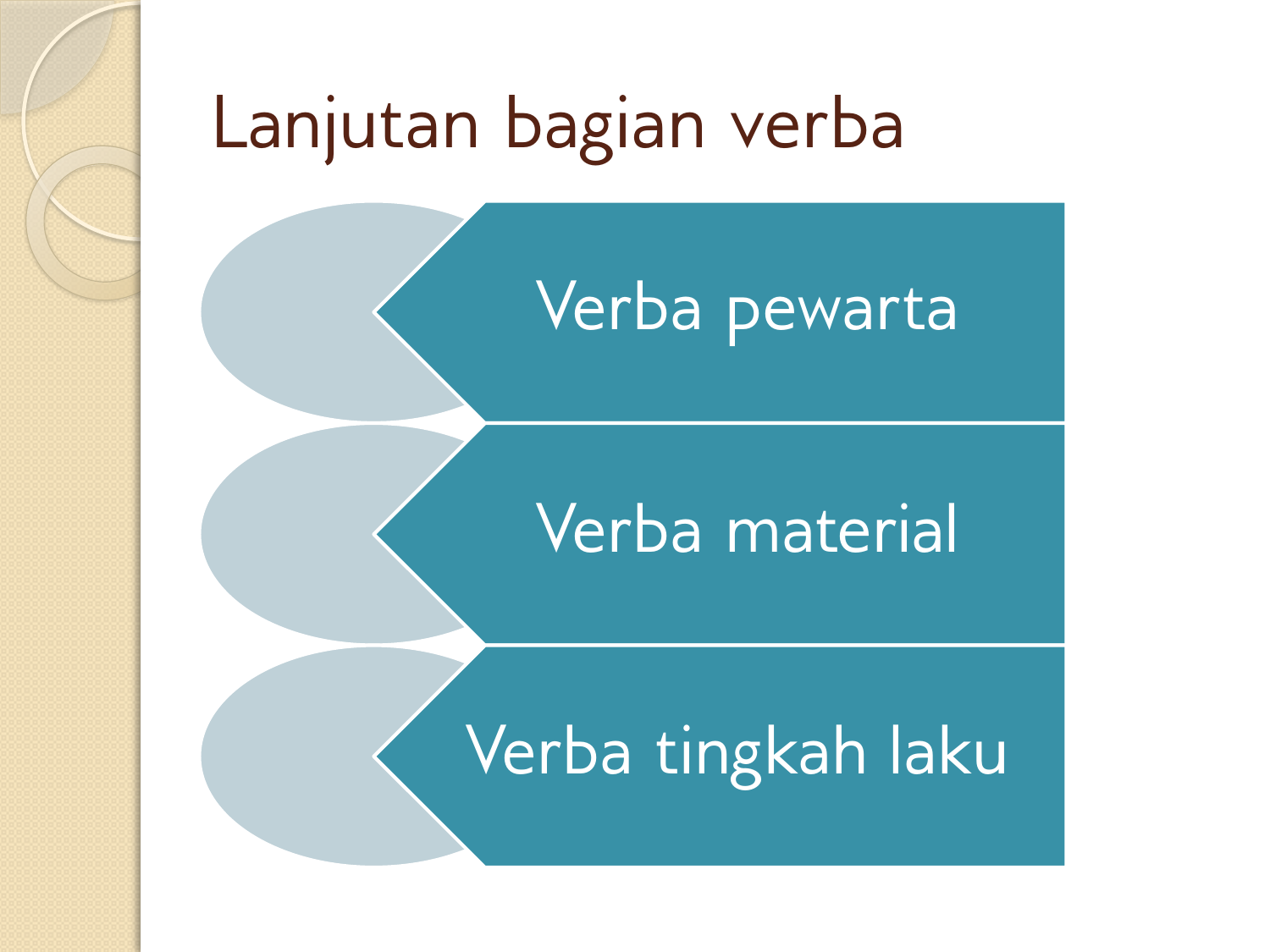

# Lanjutan bagian verba
Verba pewarta
Verba material
Verba tingkah laku